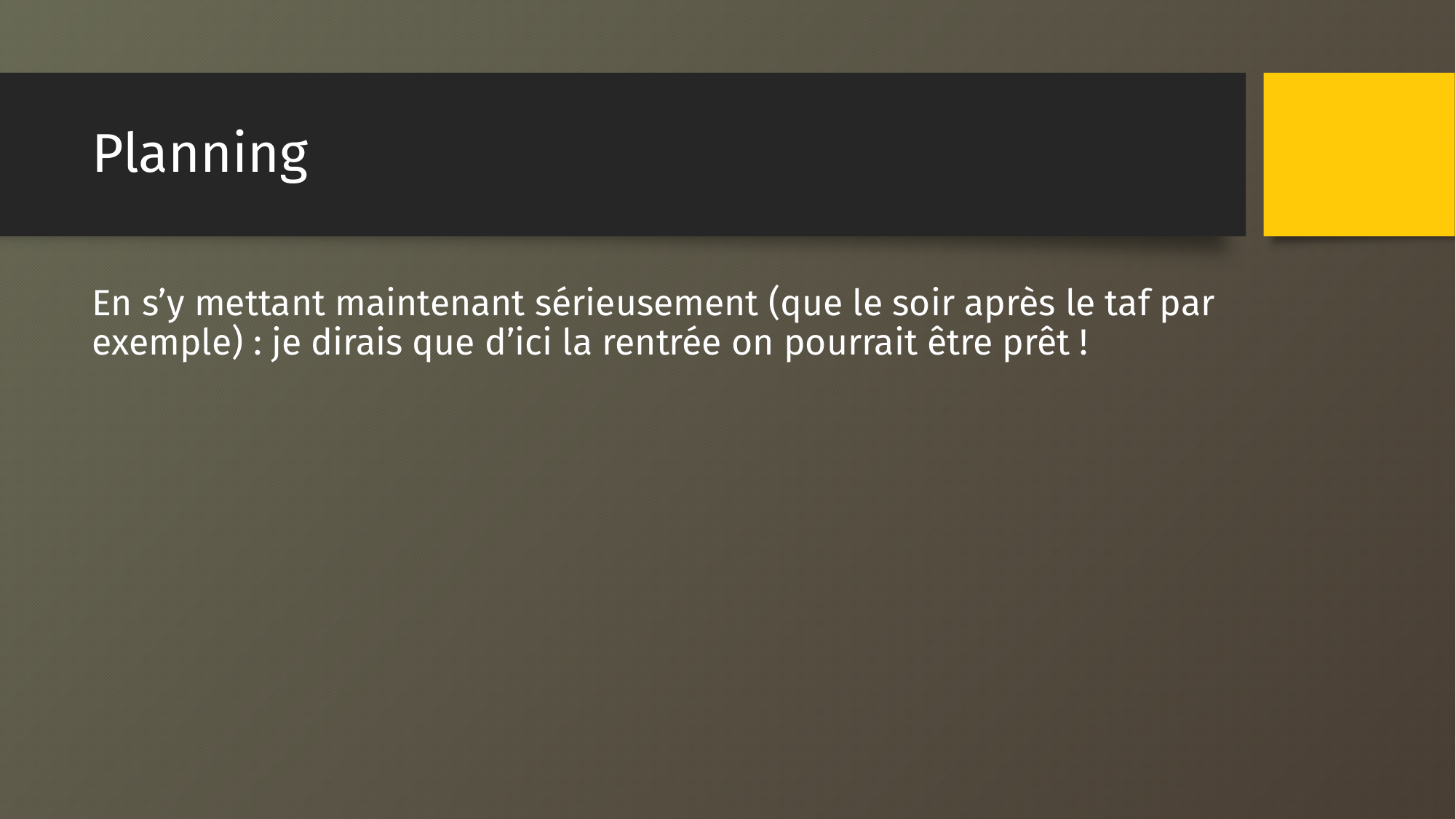

# Planning
En s’y mettant maintenant sérieusement (que le soir après le taf par exemple) : je dirais que d’ici la rentrée on pourrait être prêt !